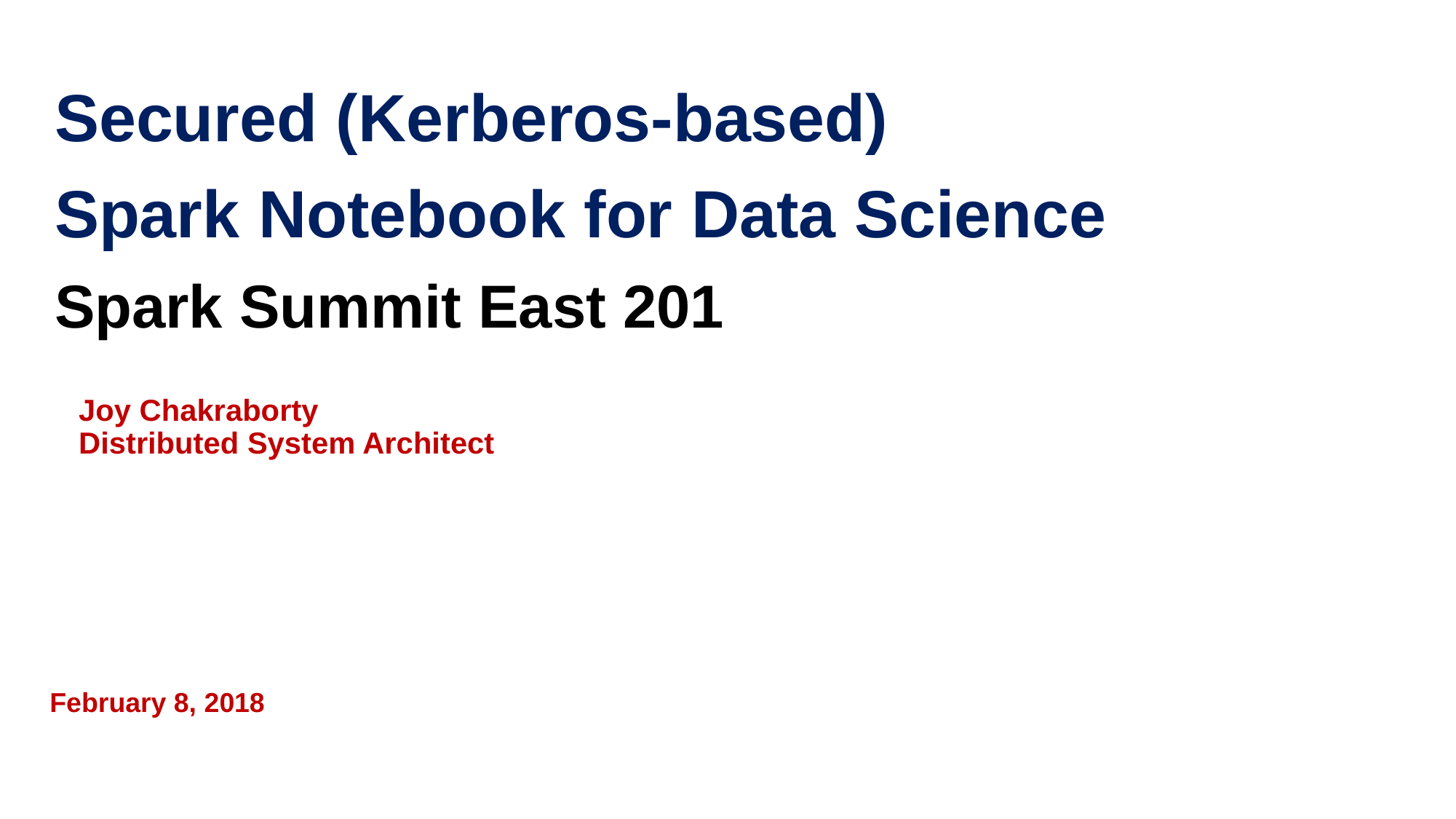

Secured (Kerberos-based)
Spark Notebook for Data Science
Spark Summit East 201
Joy Chakraborty
Distributed System Architect

February 8, 2018